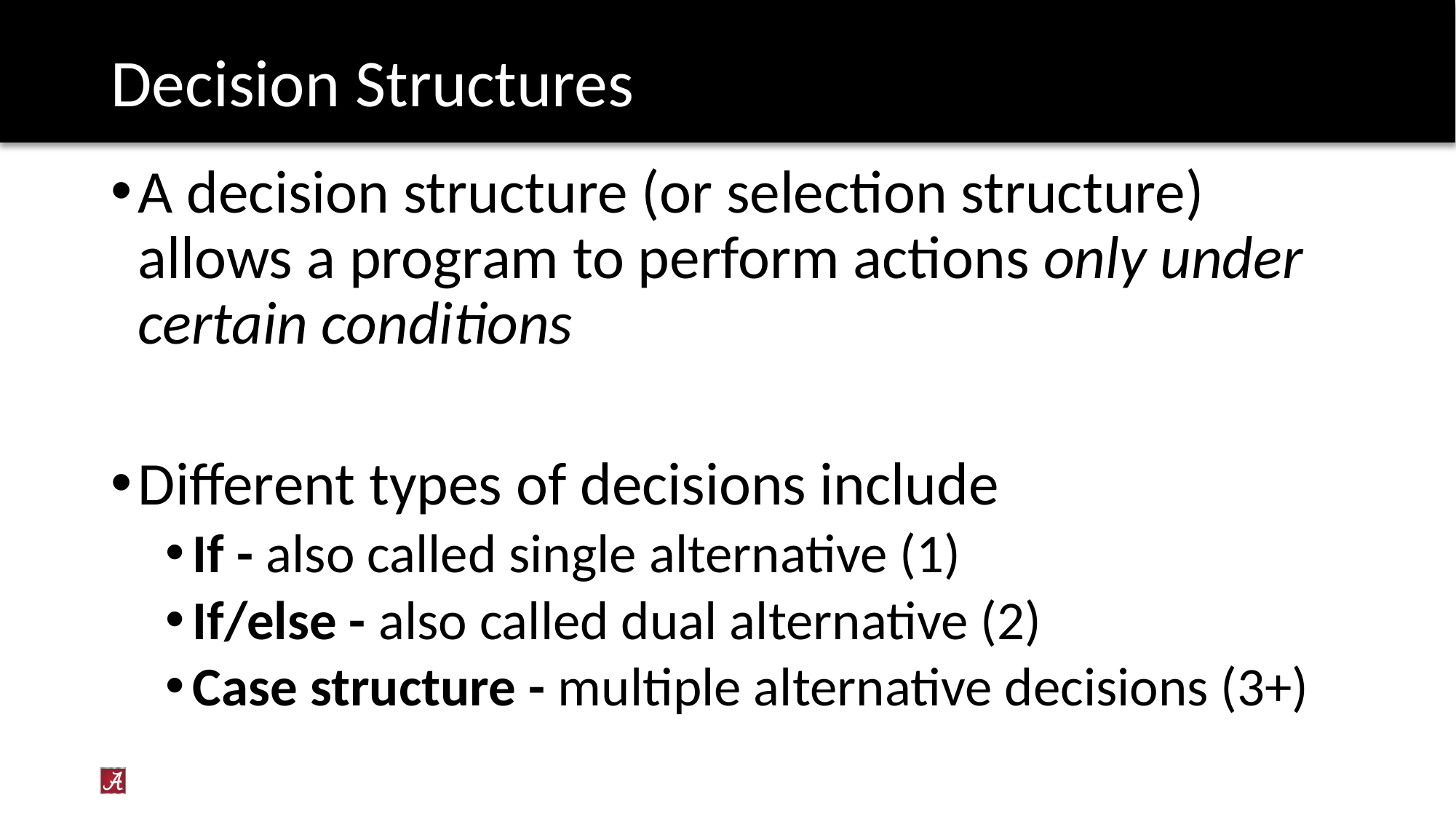

# Decision Structures
A decision structure (or selection structure) allows a program to perform actions only under certain conditions

Different types of decisions include
If - also called single alternative (1)
If/else - also called dual alternative (2)
Case structure - multiple alternative decisions (3+)